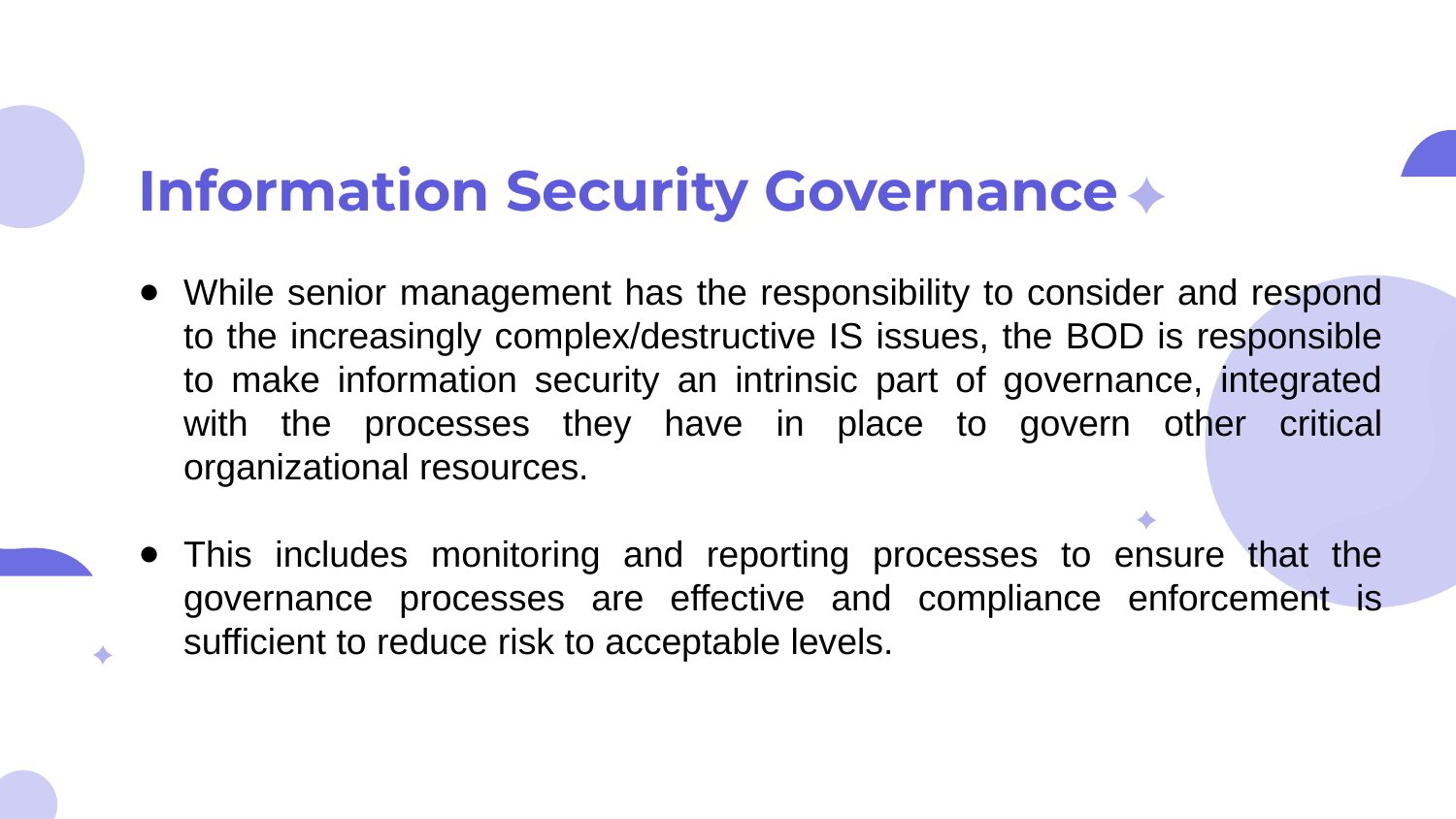

# Information Security Governance
While senior management has the responsibility to consider and respond to the increasingly complex/destructive IS issues, the BOD is responsible to make information security an intrinsic part of governance, integrated with the processes they have in place to govern other critical organizational resources.

This includes monitoring and reporting processes to ensure that the governance processes are effective and compliance enforcement is sufficient to reduce risk to acceptable levels.